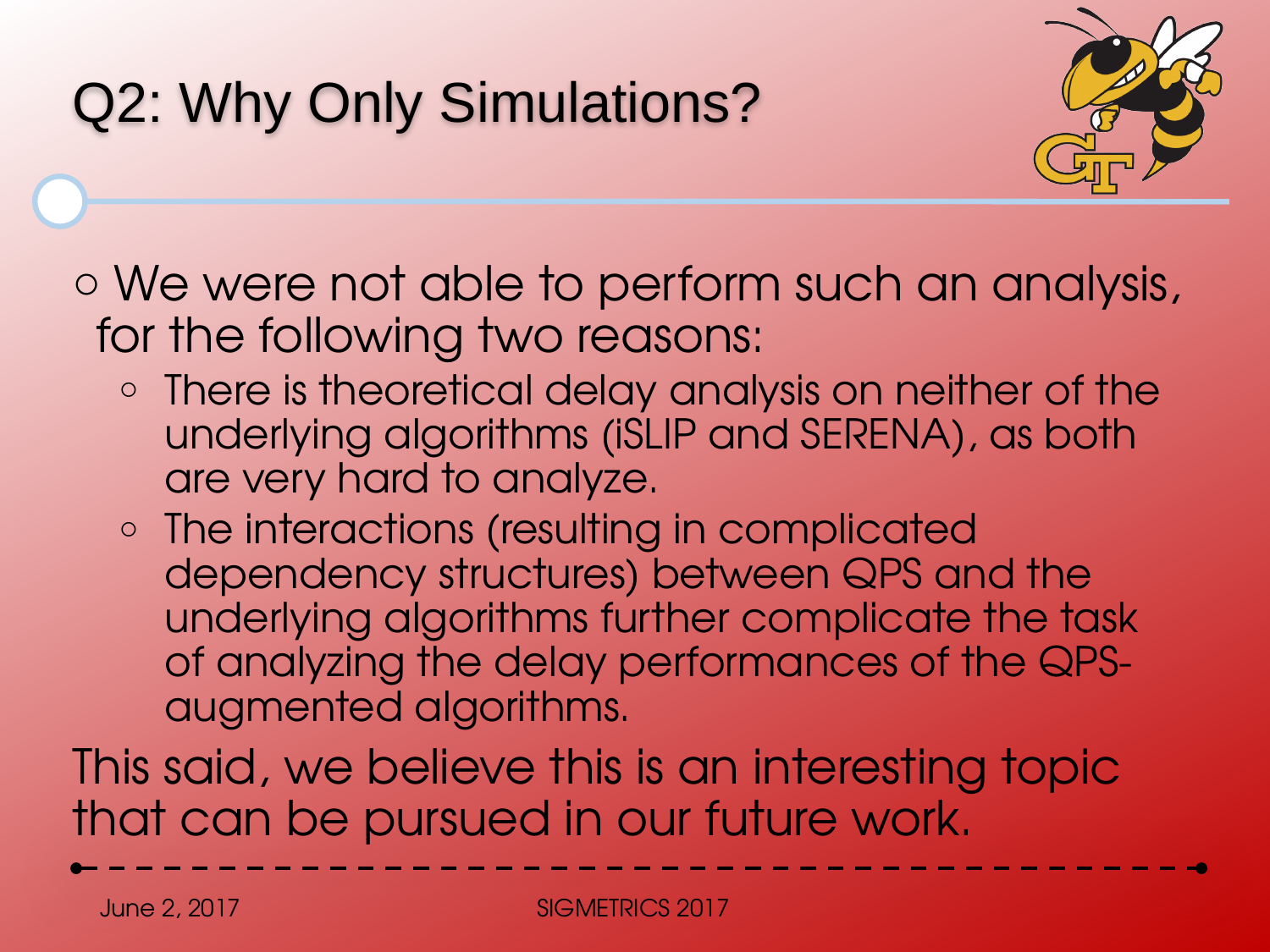

# Q2: Why Only Simulations?
 We were not able to perform such an analysis, for the following two reasons:
There is theoretical delay analysis on neither of the underlying algorithms (iSLIP and SERENA), as both are very hard to analyze.
The interactions (resulting in complicated dependency structures) between QPS and the underlying algorithms further complicate the task of analyzing the delay performances of the QPS-augmented algorithms.
This said, we believe this is an interesting topic that can be pursued in our future work.
June 2, 2017
SIGMETRICS 2017